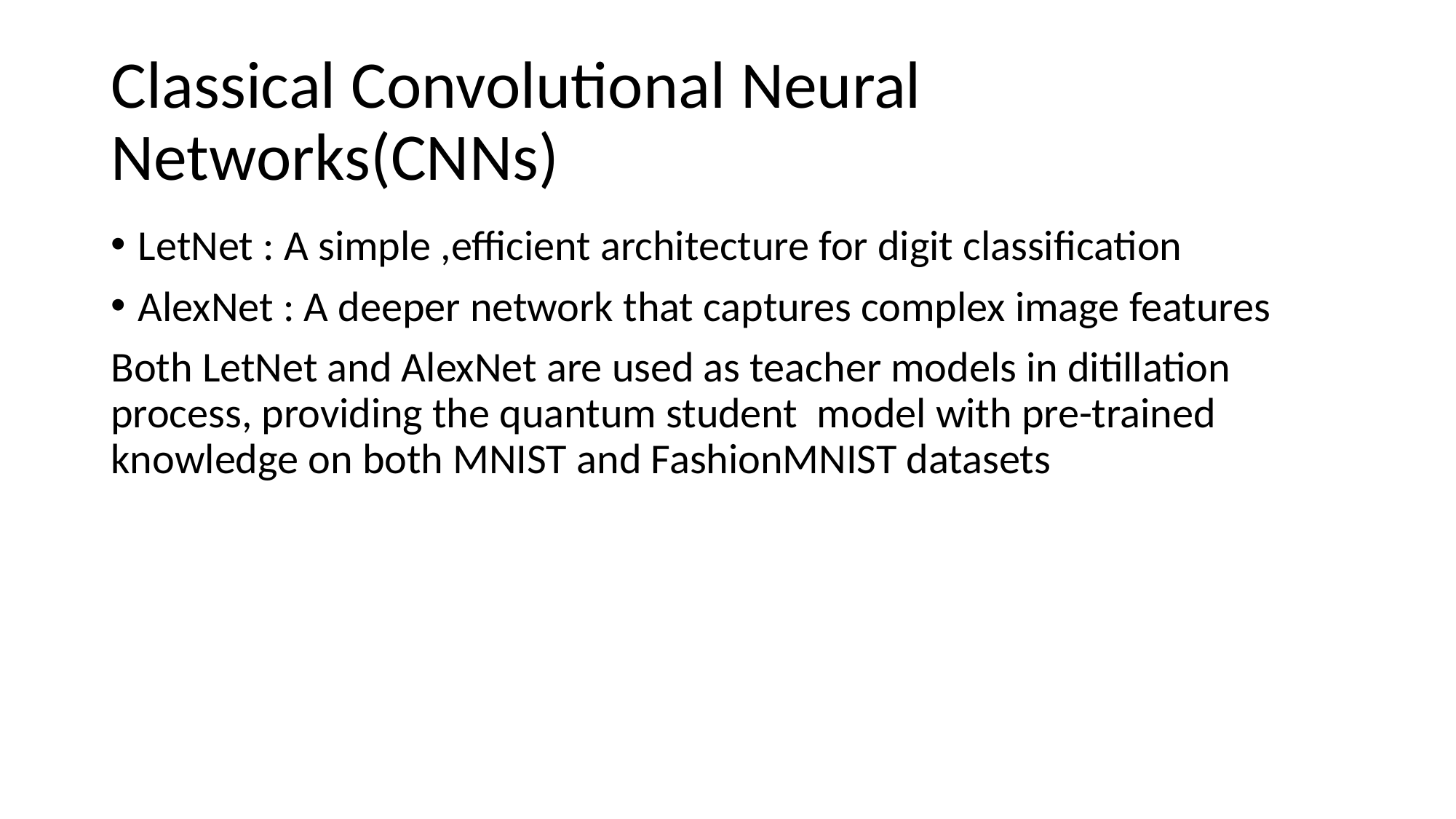

# Classical Convolutional Neural Networks(CNNs)
LetNet : A simple ,efficient architecture for digit classification
AlexNet : A deeper network that captures complex image features
Both LetNet and AlexNet are used as teacher models in ditillation process, providing the quantum student  model with pre-trained knowledge on both MNIST and FashionMNIST datasets